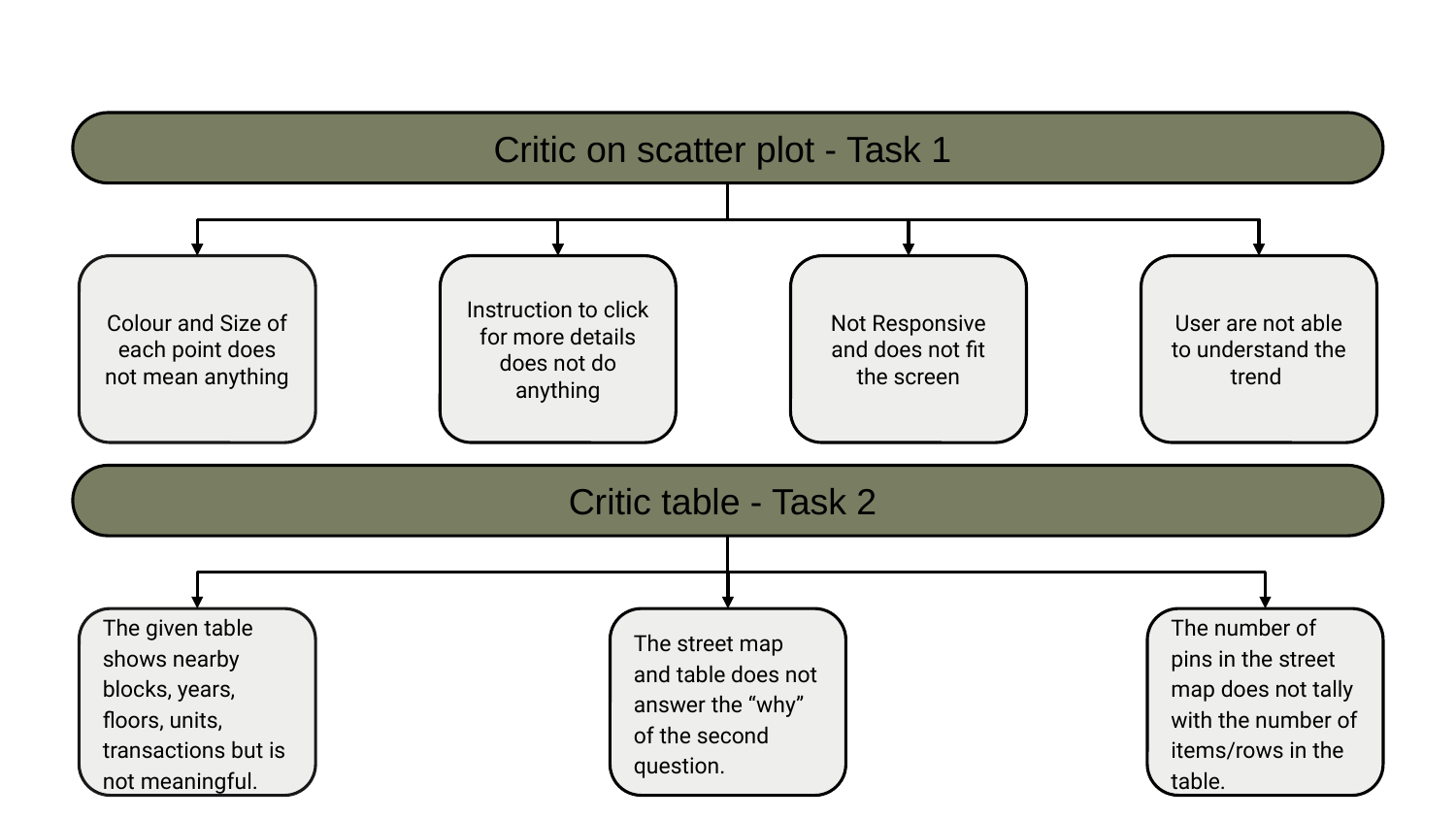

Critic on scatter plot - Task 1
Colour and Size of each point does not mean anything
Instruction to click for more details does not do anything
Not Responsive and does not fit the screen
User are not able to understand the trend
Critic table - Task 2
The given table shows nearby blocks, years, floors, units, transactions but is not meaningful.
The street map and table does not answer the “why” of the second question.
The number of pins in the street map does not tally with the number of items/rows in the table.